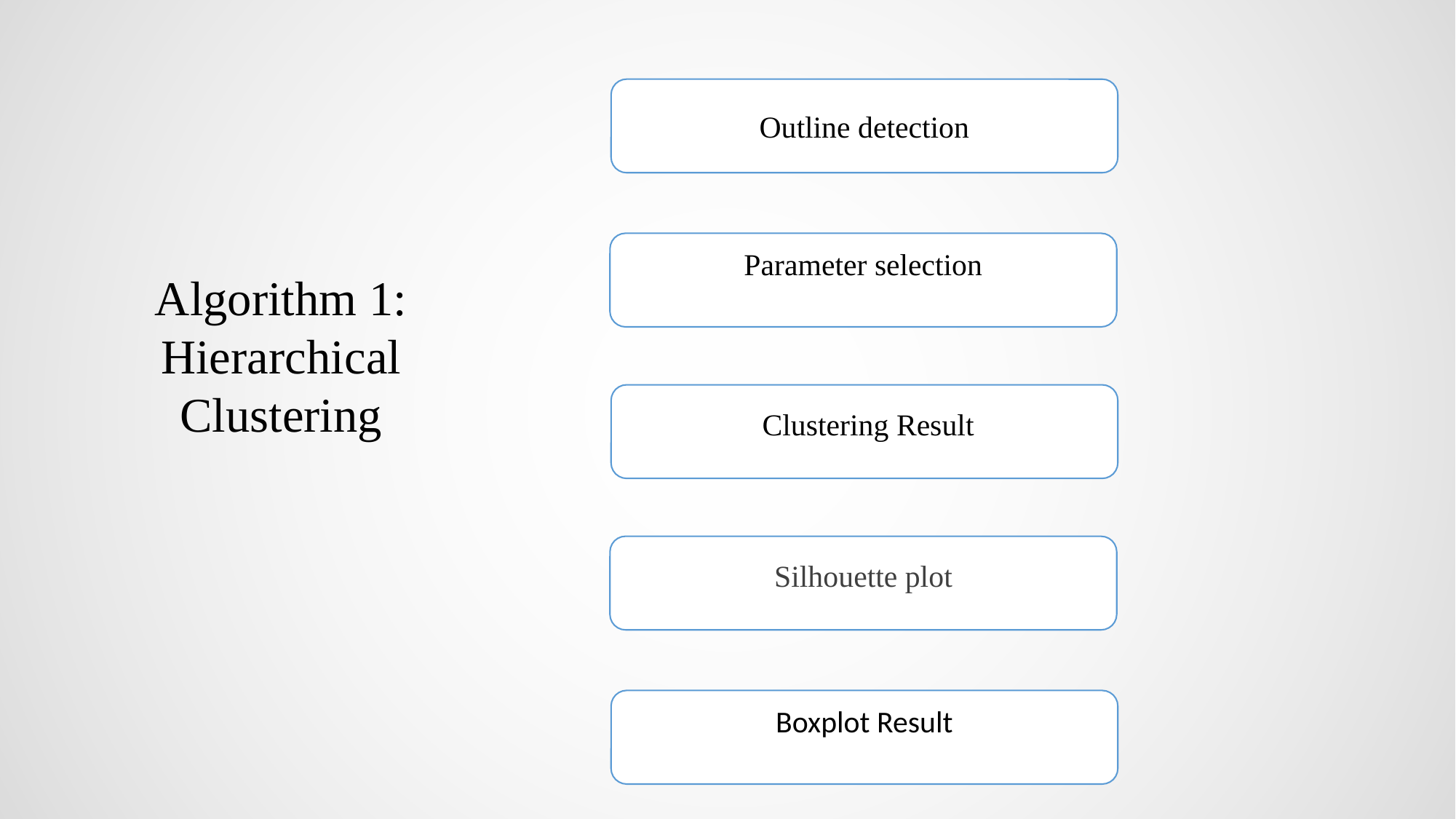

Outline detection
Parameter selection

Algorithm 1:
Hierarchical Clustering

 Clustering Result

Silhouette plot

Boxplot Result